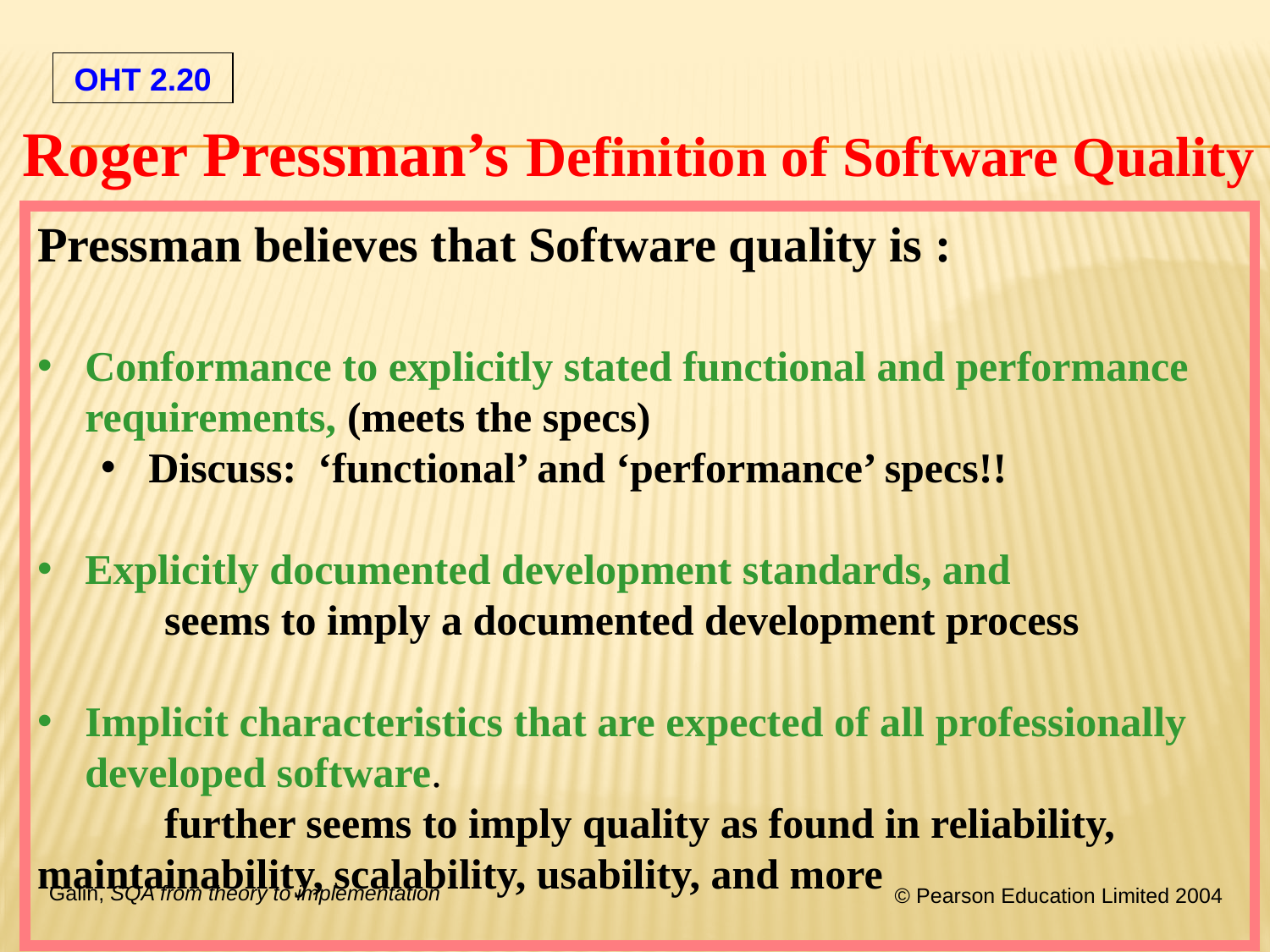

Roger Pressman’s Definition of Software Quality
Pressman believes that Software quality is :

Conformance to explicitly stated functional and performance requirements, (meets the specs)
Discuss:  ‘functional’ and ‘performance’ specs!!

Explicitly documented development standards, and
	seems to imply a documented development process

Implicit characteristics that are expected of all professionally developed software.
	further seems to imply quality as found in reliability, 	maintainability, scalability, usability, and more